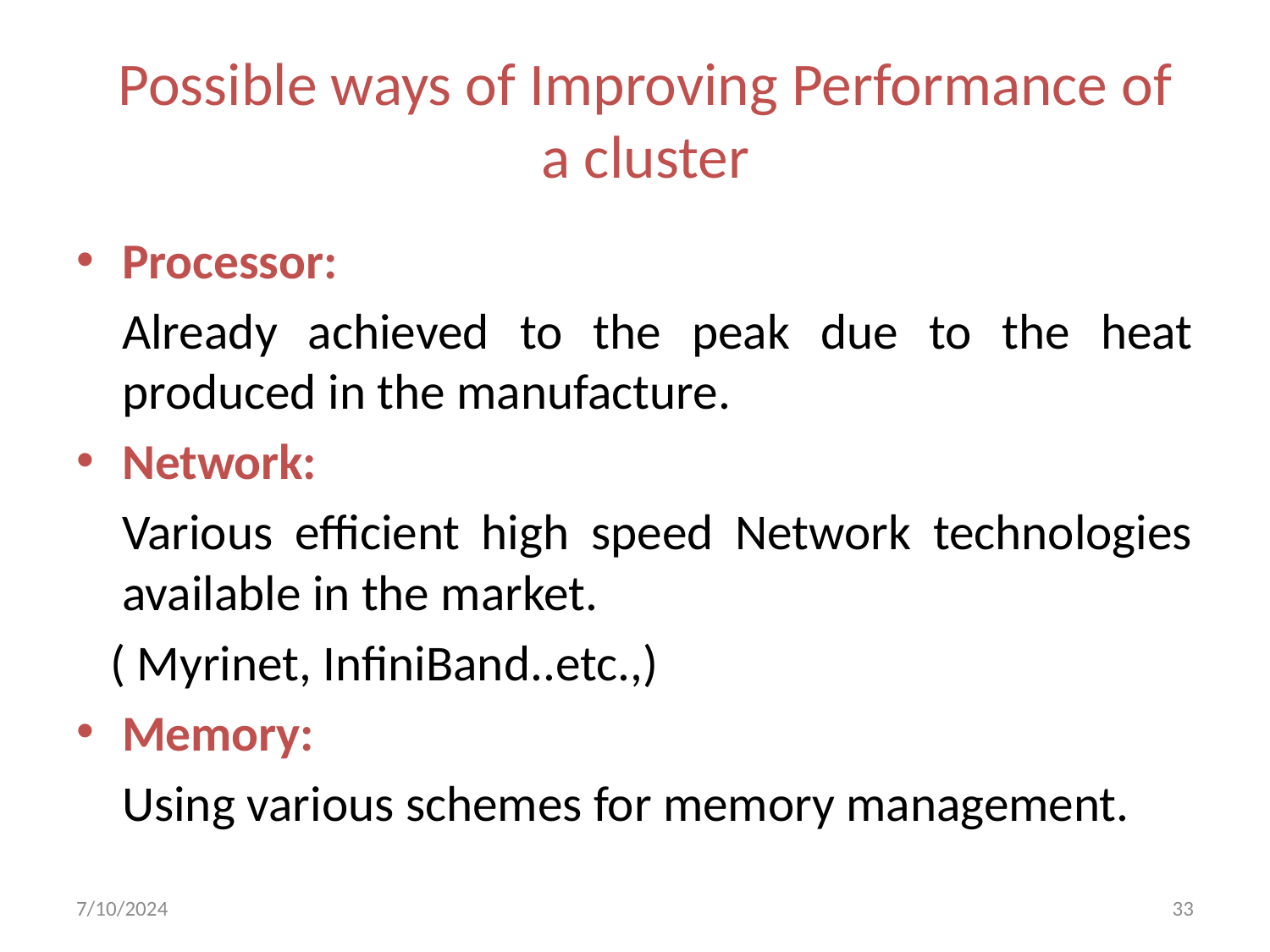

# Possible ways of Improving Performance of a cluster
Processor:
		Already achieved to the peak due to the heat produced in the manufacture.
Network:
		Various efficient high speed Network technologies available in the market.
   ( Myrinet, InfiniBand..etc.,)
Memory:
		Using various schemes for memory management.

7/10/2024
33